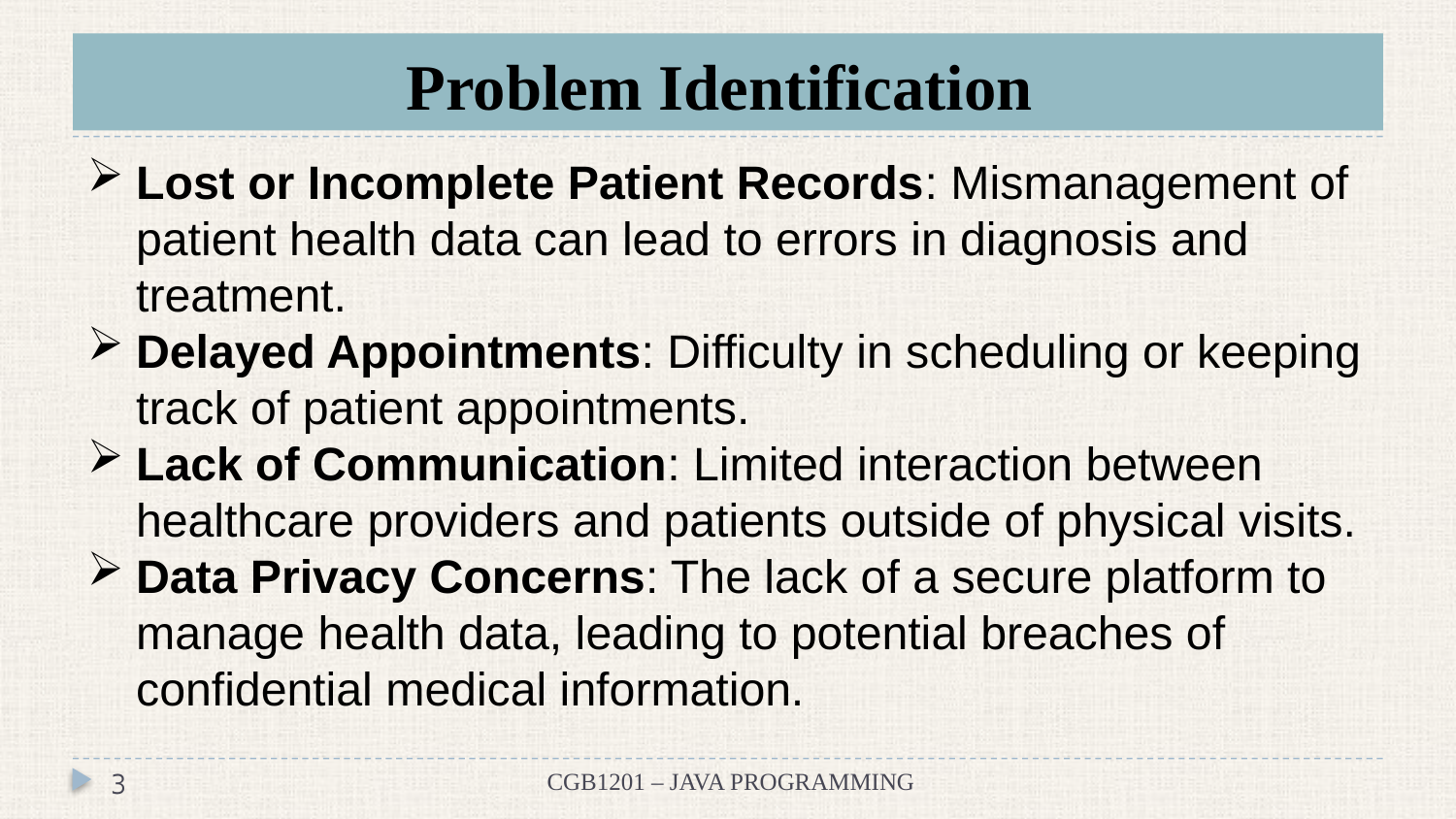

# Problem Identification
Lost or Incomplete Patient Records: Mismanagement of patient health data can lead to errors in diagnosis and treatment.
Delayed Appointments: Difficulty in scheduling or keeping track of patient appointments.
Lack of Communication: Limited interaction between healthcare providers and patients outside of physical visits.
Data Privacy Concerns: The lack of a secure platform to manage health data, leading to potential breaches of confidential medical information.

3
CGB1201 – JAVA PROGRAMMING